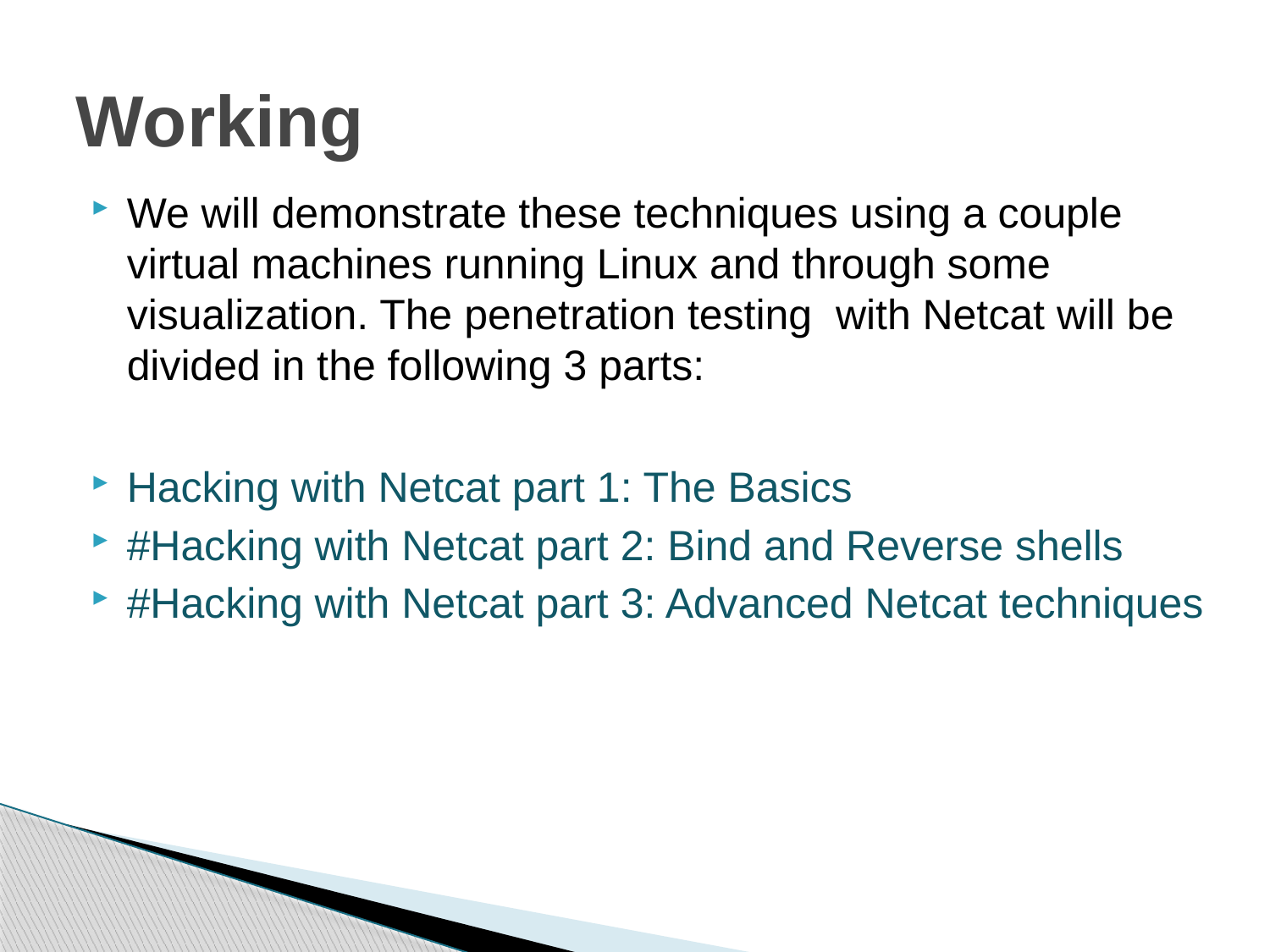

# Working
We will demonstrate these techniques using a couple virtual machines running Linux and through some visualization. The penetration testing  with Netcat will be divided in the following 3 parts:

Hacking with Netcat part 1: The Basics
#Hacking with Netcat part 2: Bind and Reverse shells
#Hacking with Netcat part 3: Advanced Netcat techniques